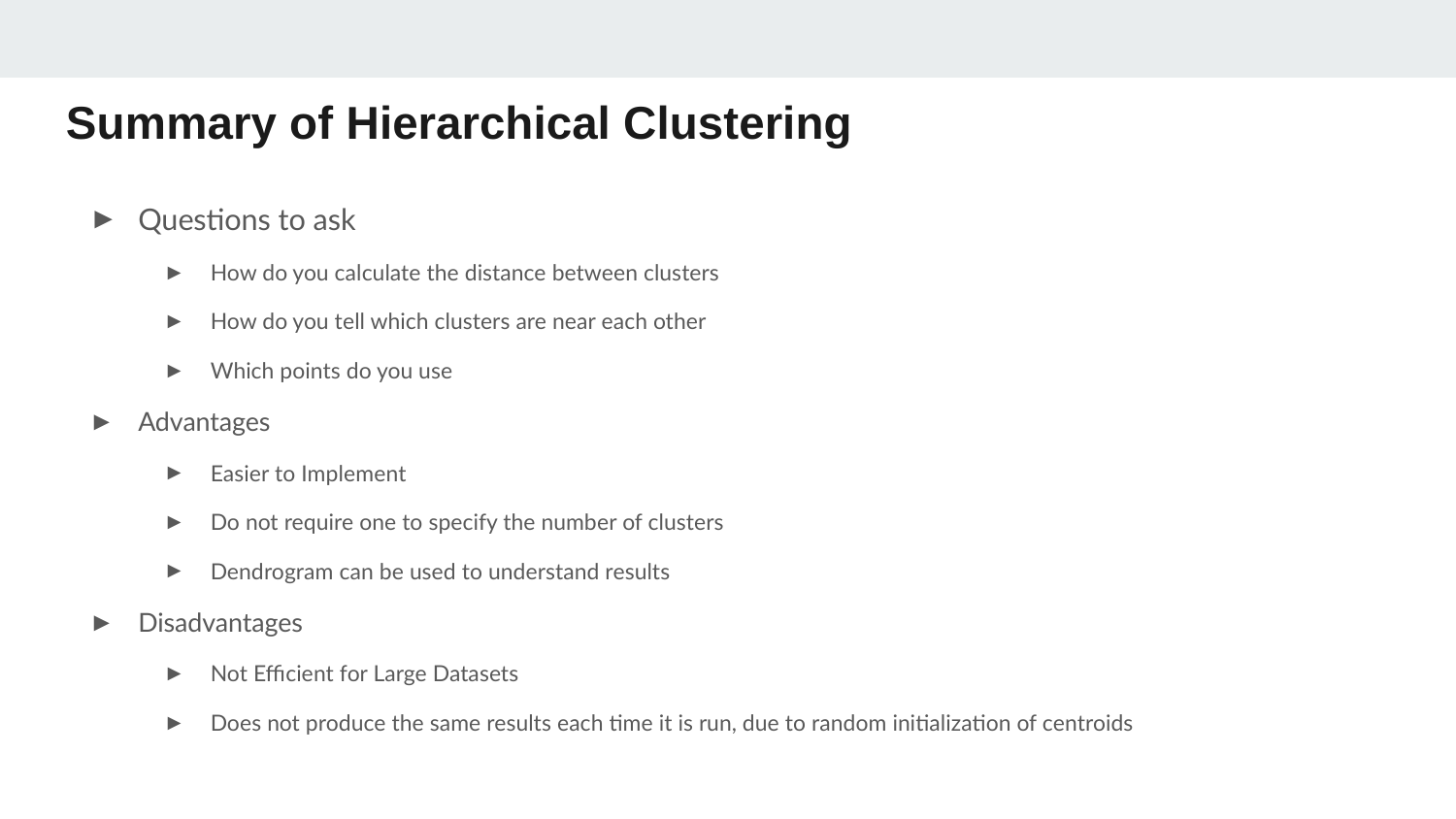

# Summary of Hierarchical Clustering
Questions to ask
How do you calculate the distance between clusters
How do you tell which clusters are near each other
Which points do you use
Advantages
Easier to Implement
Do not require one to specify the number of clusters
Dendrogram can be used to understand results
Disadvantages
Not Efficient for Large Datasets
Does not produce the same results each time it is run, due to random initialization of centroids